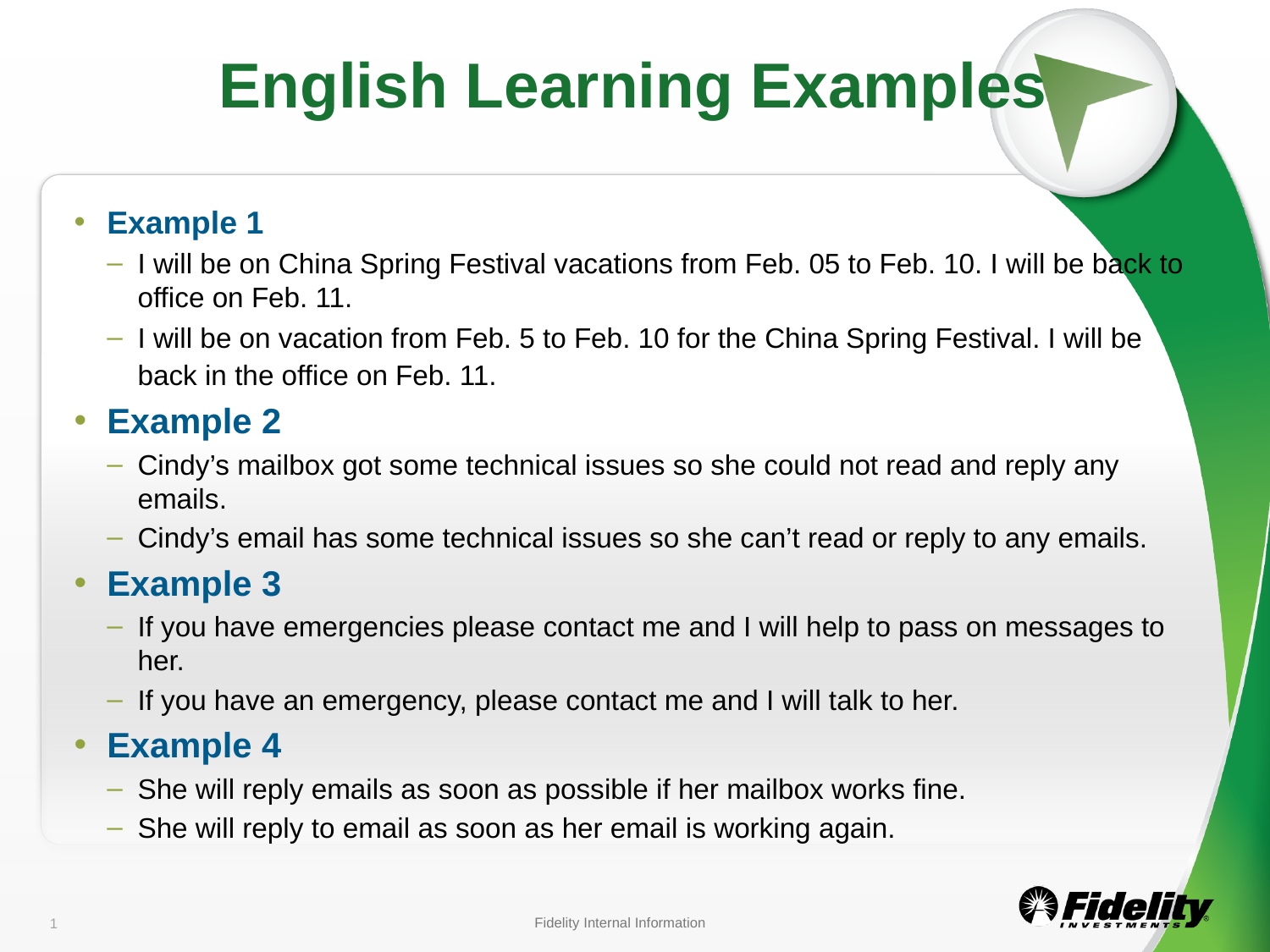

# English Learning Examples
Example 1
I will be on China Spring Festival vacations from Feb. 05 to Feb. 10. I will be back to office on Feb. 11.
I will be on vacation from Feb. 5 to Feb. 10 for the China Spring Festival. I will be back in the office on Feb. 11.
Example 2
Cindy’s mailbox got some technical issues so she could not read and reply any emails.
Cindy’s email has some technical issues so she can’t read or reply to any emails.
Example 3
If you have emergencies please contact me and I will help to pass on messages to her.
If you have an emergency, please contact me and I will talk to her.
Example 4
She will reply emails as soon as possible if her mailbox works fine.
She will reply to email as soon as her email is working again.

Fidelity Internal Information